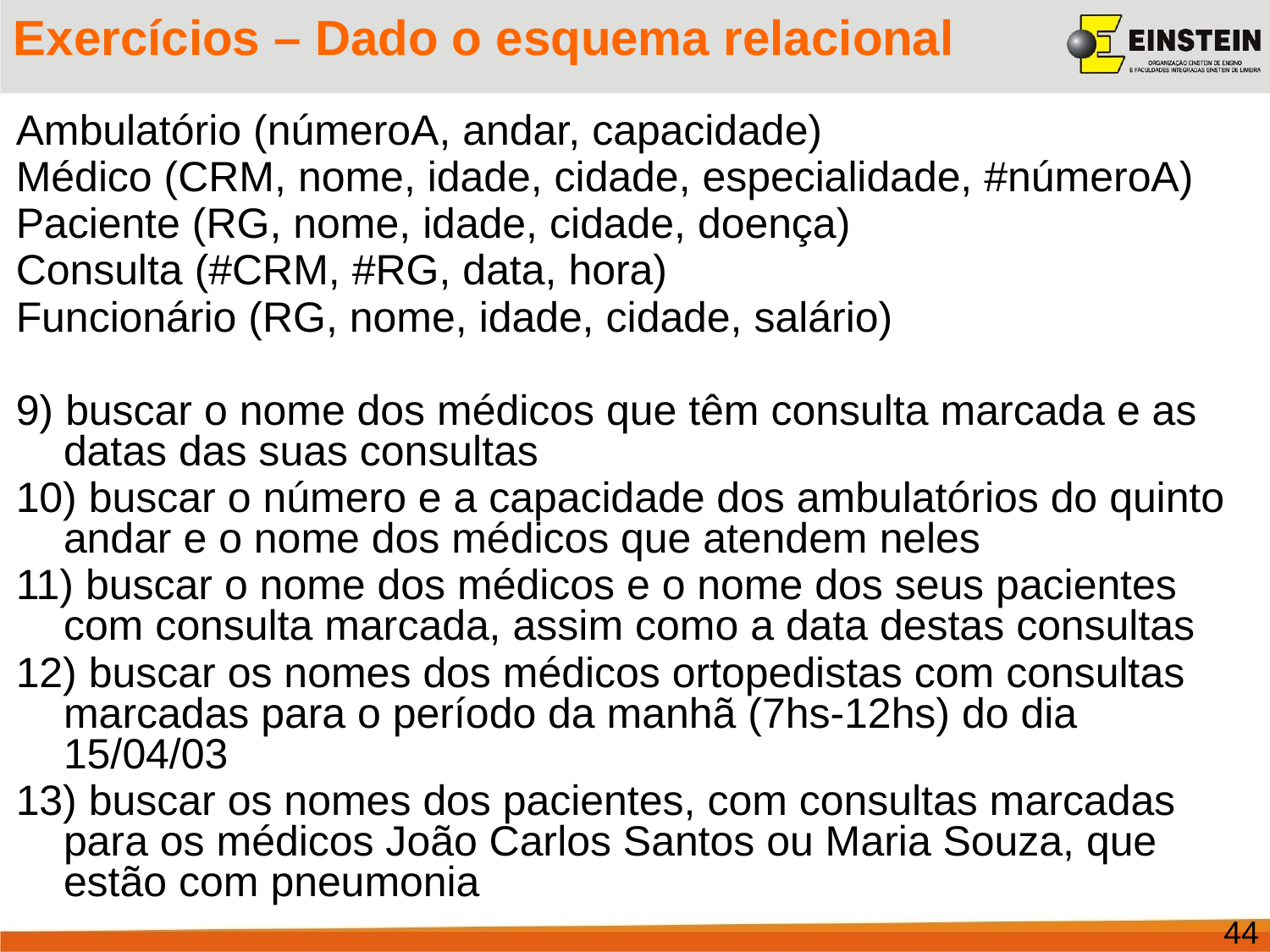

# Exercícios – Dado o esquema relacional
Ambulatório (númeroA, andar, capacidade)
Médico (CRM, nome, idade, cidade, especialidade, #númeroA)
Paciente (RG, nome, idade, cidade, doença)
Consulta (#CRM, #RG, data, hora)
Funcionário (RG, nome, idade, cidade, salário)

9) buscar o nome dos médicos que têm consulta marcada e as datas das suas consultas
10) buscar o número e a capacidade dos ambulatórios do quinto andar e o nome dos médicos que atendem neles
11) buscar o nome dos médicos e o nome dos seus pacientes com consulta marcada, assim como a data destas consultas
12) buscar os nomes dos médicos ortopedistas com consultas marcadas para o período da manhã (7hs-12hs) do dia 15/04/03
13) buscar os nomes dos pacientes, com consultas marcadas para os médicos João Carlos Santos ou Maria Souza, que estão com pneumonia
44